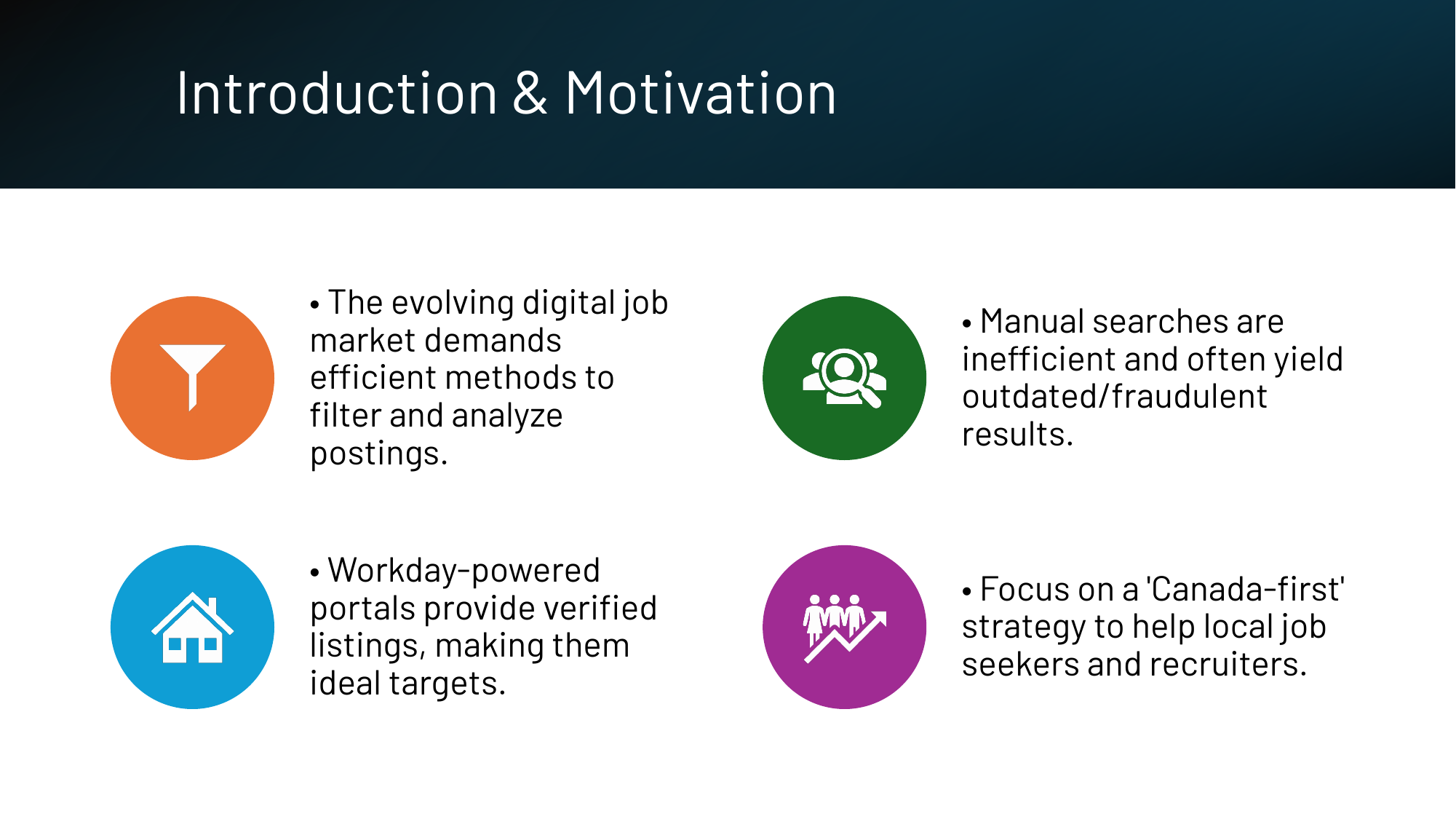

# Introduction & Motivation
• The evolving digital job market demands efficient methods to filter and analyze postings.
• Manual searches are inefficient and often yield outdated/fraudulent results.
• Workday-powered portals provide verified listings, making them ideal targets.
• Focus on a 'Canada-first' strategy to help local job seekers and recruiters.